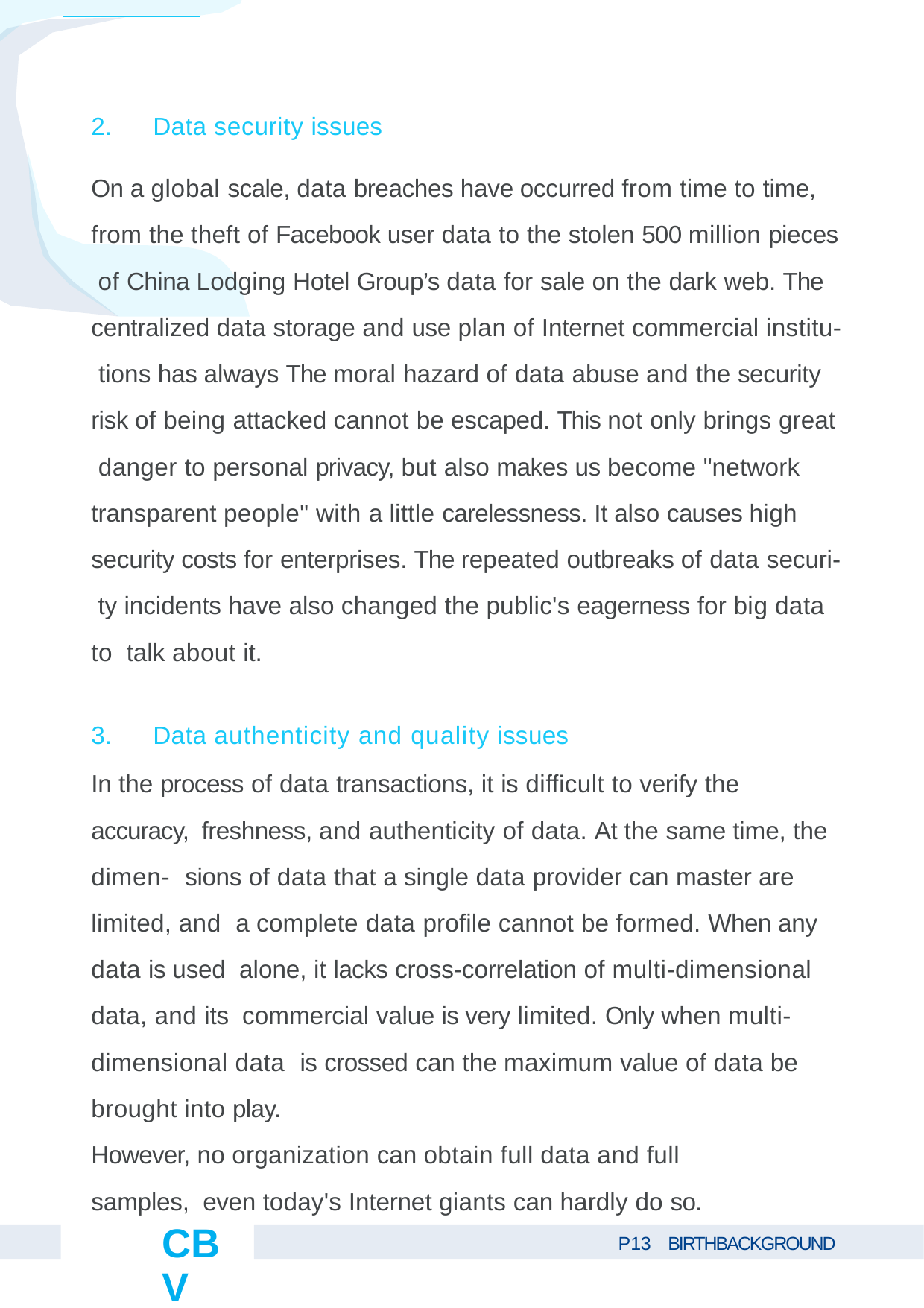

Data security issues
On a global scale, data breaches have occurred from time to time,  from the theft of Facebook user data to the stolen 500 million pieces  of China Lodging Hotel Group’s data for sale on the dark web. The  centralized data storage and use plan of Internet commercial institu-  tions has always The moral hazard of data abuse and the security  risk of being attacked cannot be escaped. This not only brings great  danger to personal privacy, but also makes us become "network  transparent people" with a little carelessness. It also causes high  security costs for enterprises. The repeated outbreaks of data securi-  ty incidents have also changed the public's eagerness for big data to  talk about it.

Data authenticity and quality issues
In the process of data transactions, it is diﬃcult to verify the accuracy,  freshness, and authenticity of data. At the same time, the dimen-  sions of data that a single data provider can master are limited, and  a complete data proﬁle cannot be formed. When any data is used  alone, it lacks cross-correlation of multi-dimensional data, and its  commercial value is very limited. Only when multi-dimensional data  is crossed can the maximum value of data be brought into play.
However, no organization can obtain full data and full samples,  even today's Internet giants can hardly do so.

CBV

P13	BIRTHBACKGROUND